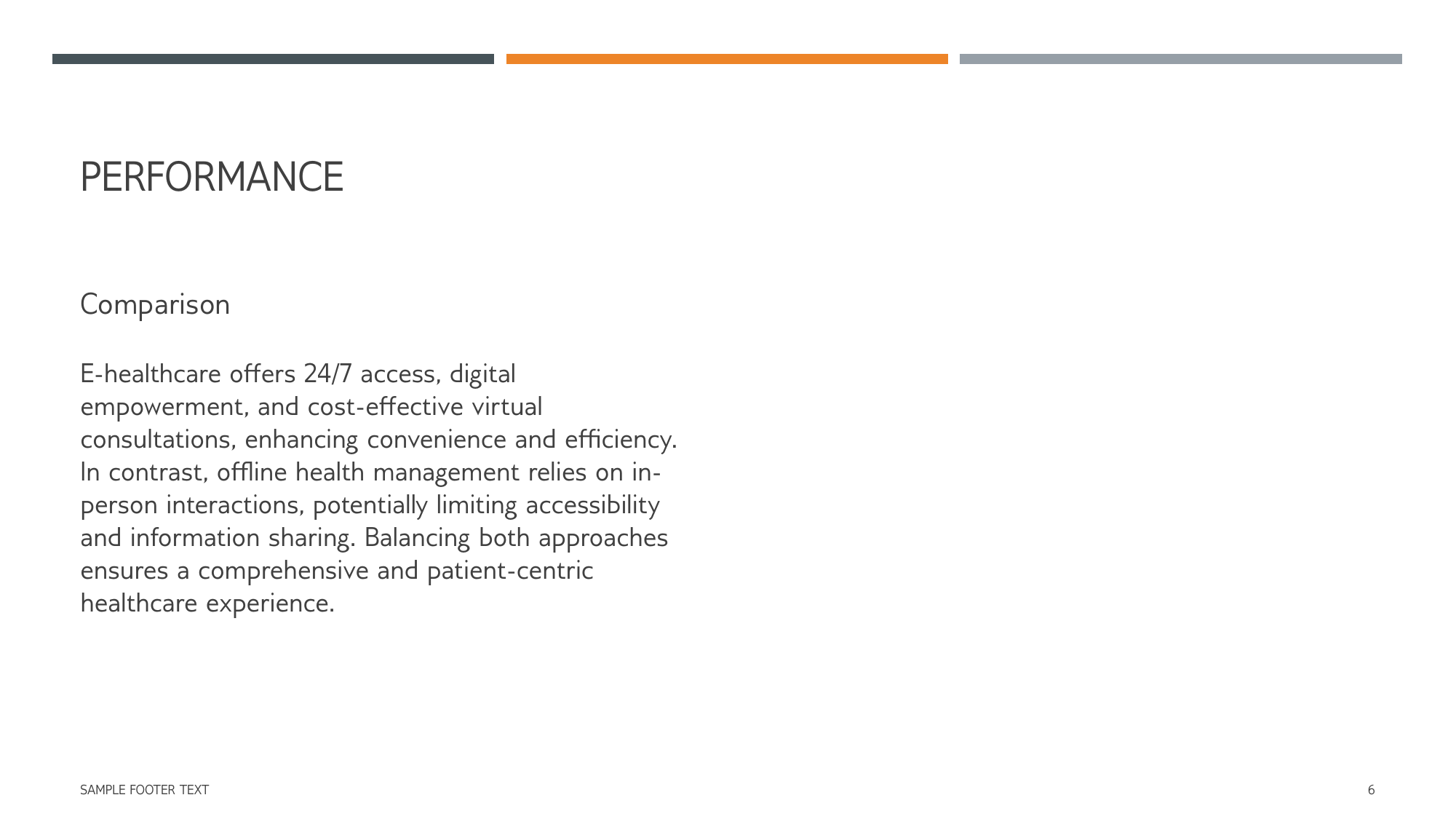

# Performance
Comparison
E-healthcare offers 24/7 access, digital empowerment, and cost-effective virtual consultations, enhancing convenience and efficiency. In contrast, offline health management relies on in-person interactions, potentially limiting accessibility and information sharing. Balancing both approaches ensures a comprehensive and patient-centric healthcare experience.
Sample Footer Text
6